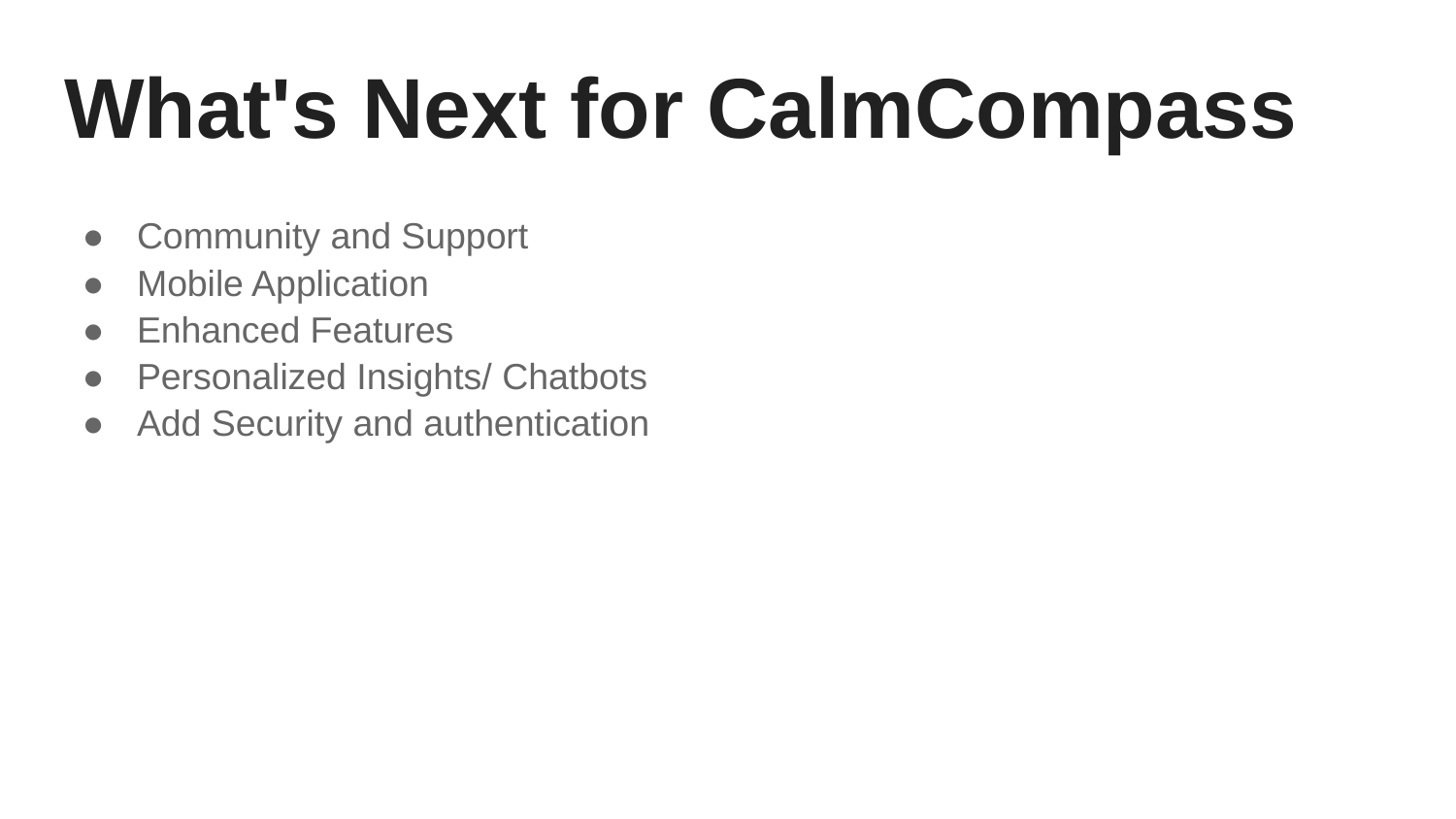

# What's Next for CalmCompass
Community and Support
Mobile Application
Enhanced Features
Personalized Insights/ Chatbots
Add Security and authentication